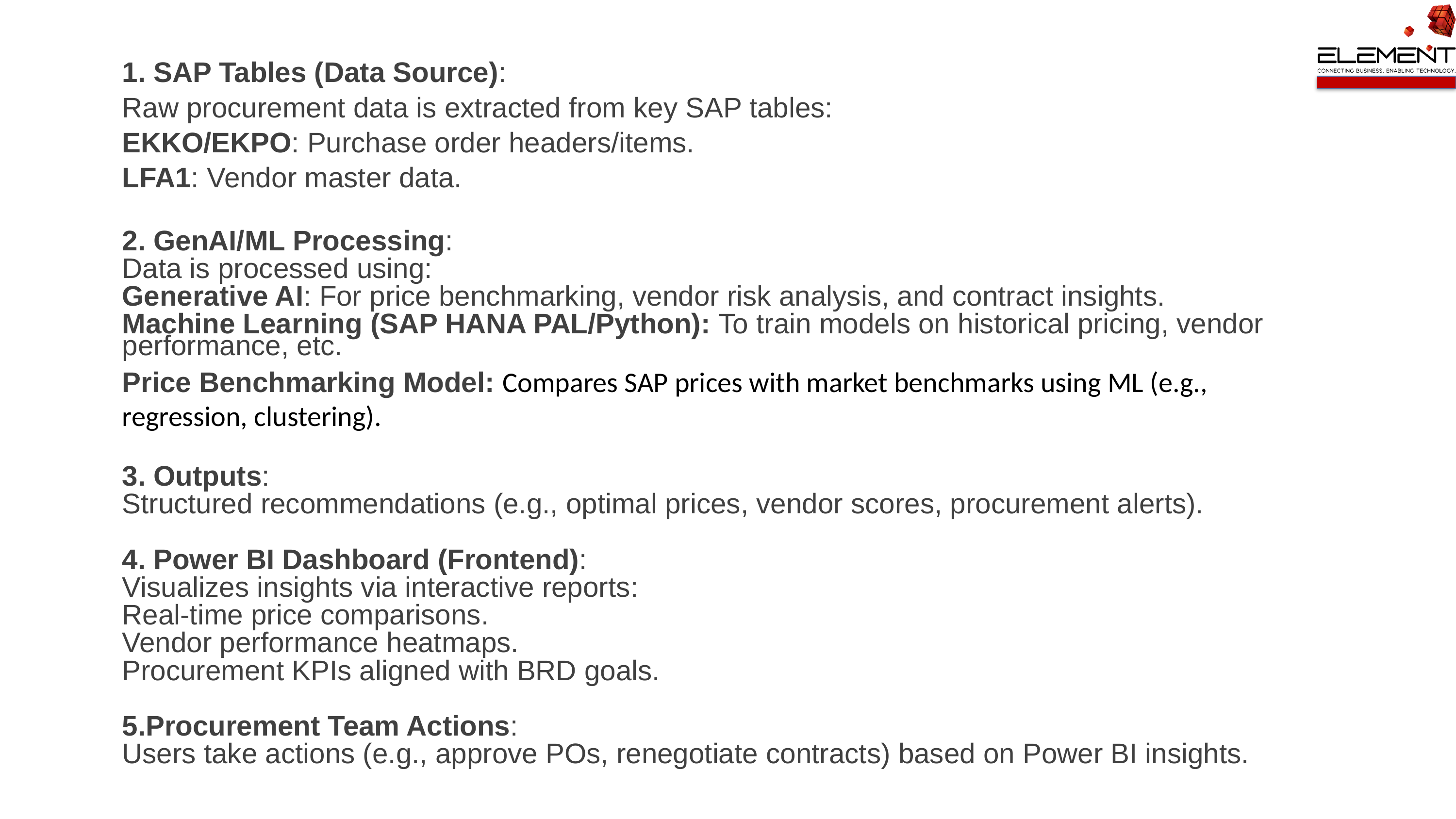

SAP Tables (Data Source):
Raw procurement data is extracted from key SAP tables:
EKKO/EKPO: Purchase order headers/items.
LFA1: Vendor master data.

2. GenAI/ML Processing:
Data is processed using:
Generative AI: For price benchmarking, vendor risk analysis, and contract insights.
Machine Learning (SAP HANA PAL/Python): To train models on historical pricing, vendor performance, etc.
Price Benchmarking Model: Compares SAP prices with market benchmarks using ML (e.g., regression, clustering).

3. Outputs:
Structured recommendations (e.g., optimal prices, vendor scores, procurement alerts).

4. Power BI Dashboard (Frontend):
Visualizes insights via interactive reports:
Real-time price comparisons.
Vendor performance heatmaps.
Procurement KPIs aligned with BRD goals.

5.Procurement Team Actions:
Users take actions (e.g., approve POs, renegotiate contracts) based on Power BI insights.